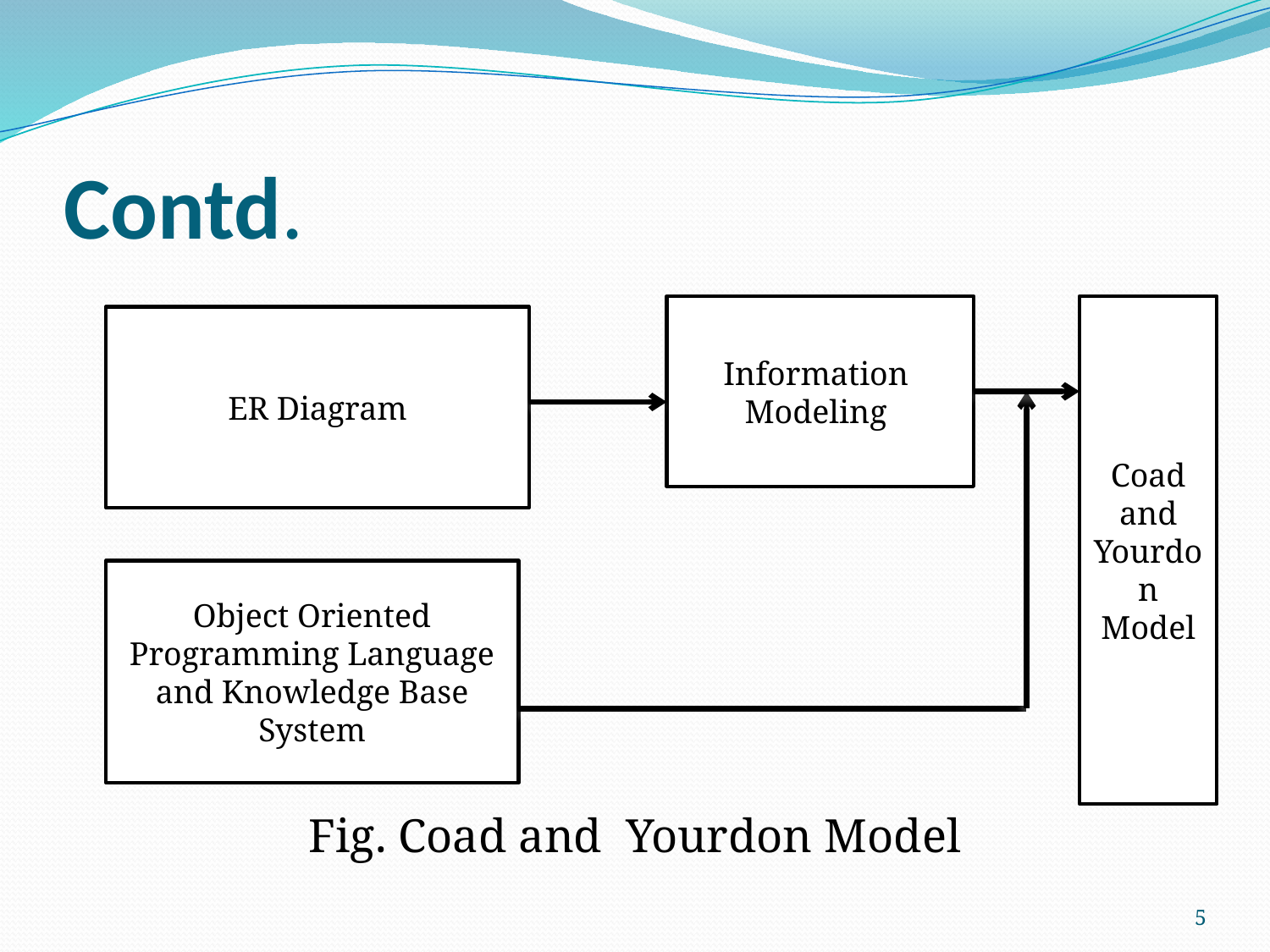

# Contd.

Fig. Coad and  Yourdon Model
Information  Modeling
Coad and Yourdon Model
ER Diagram
Object Oriented Programming Language and Knowledge Base System
5